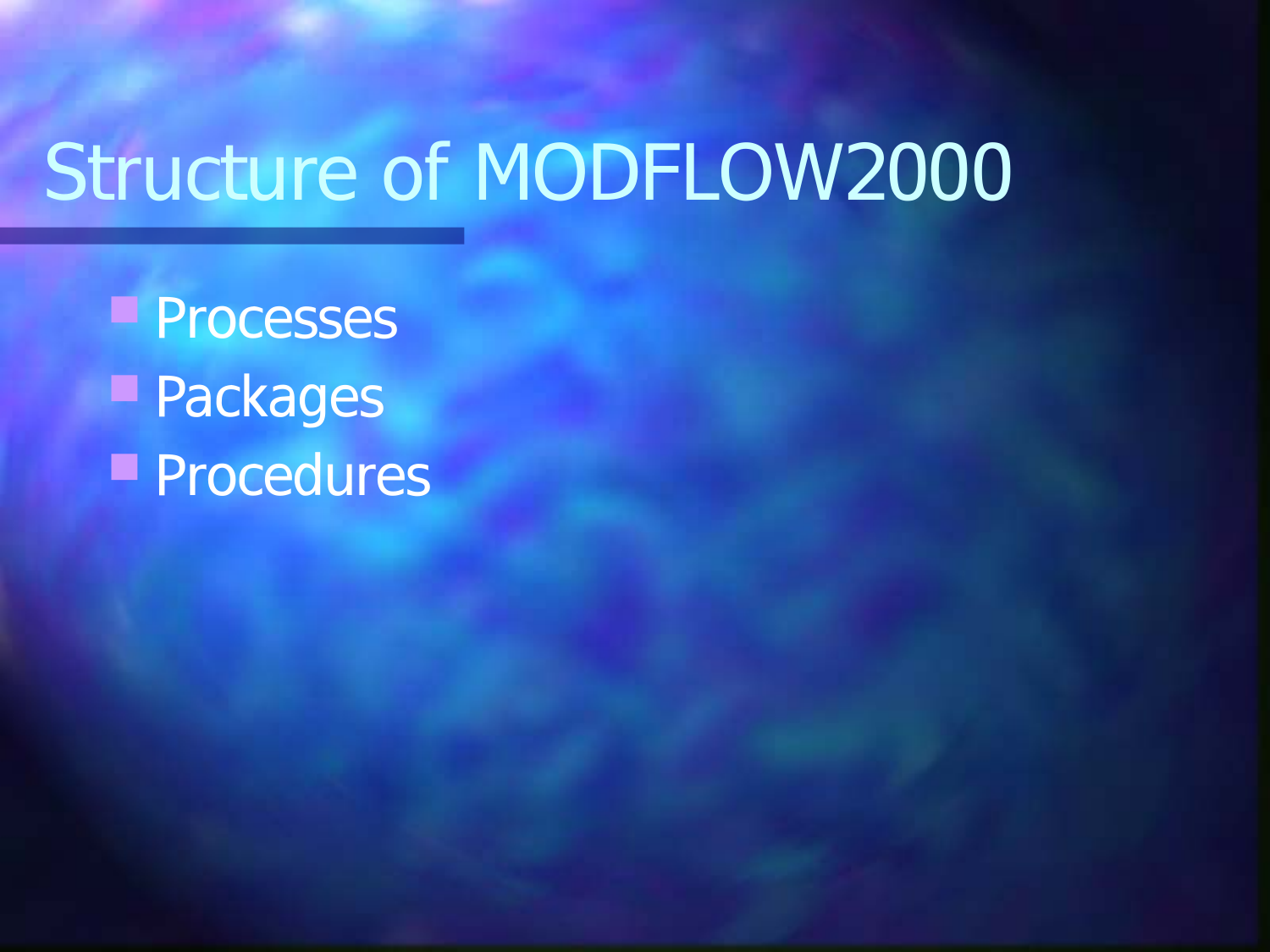

# Structure of MODFLOW2000
Processes
Packages
Procedures